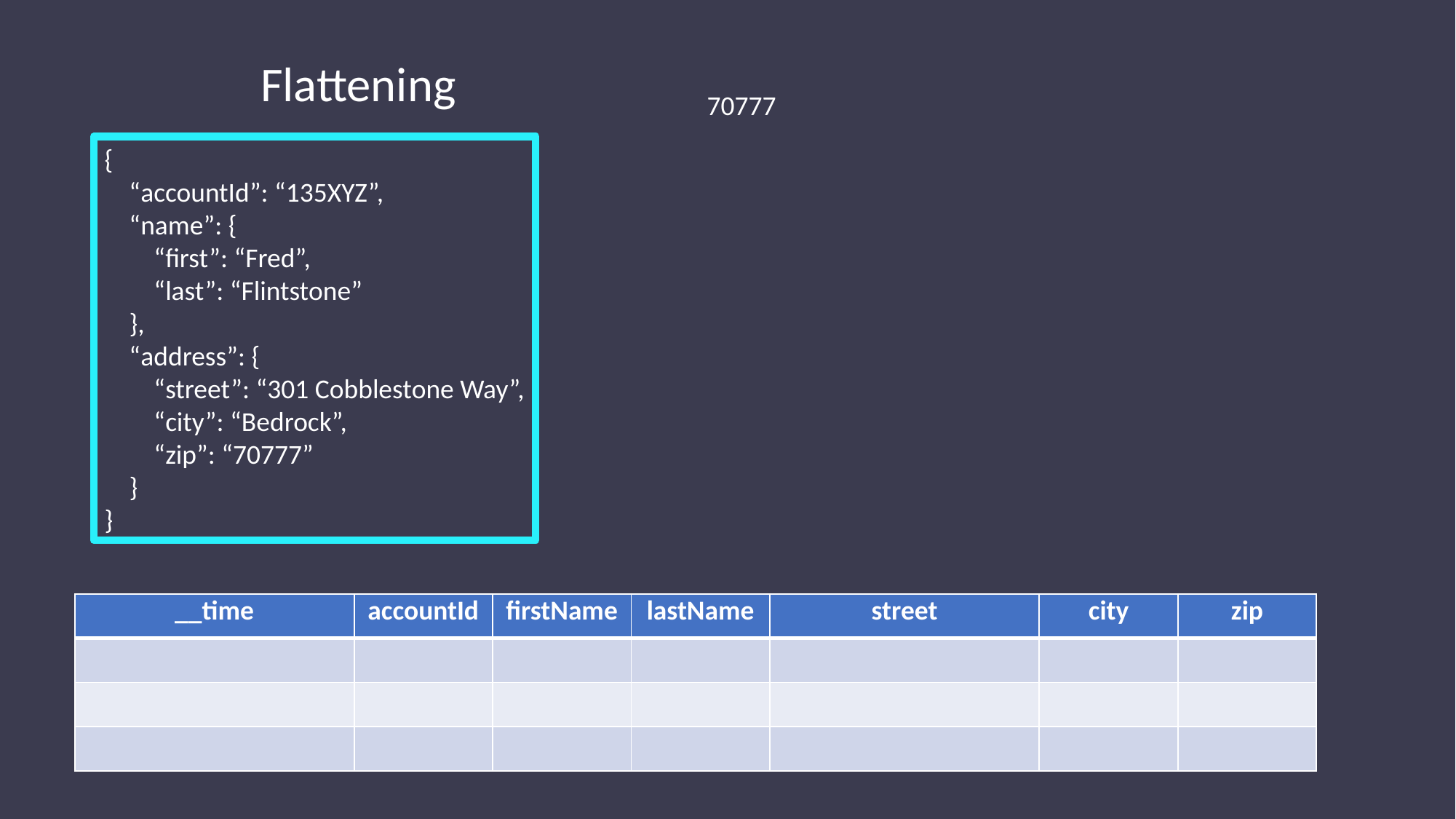

Flattening
70777
{
    “accountId”: “135XYZ”,
    “name”: {
        “first”: “Fred”,
        “last”: “Flintstone”
    },
    “address”: {
        “street”: “301 Cobblestone Way”,
        “city”: “Bedrock”,
        “zip”: “70777”
    }
}
| \_\_time | accountId | firstName | lastName | street | city | zip |
| --- | --- | --- | --- | --- | --- | --- |
|  |  |  |  |  |  |  |
|  |  |  |  |  |  |  |
|  |  |  |  |  |  |  |